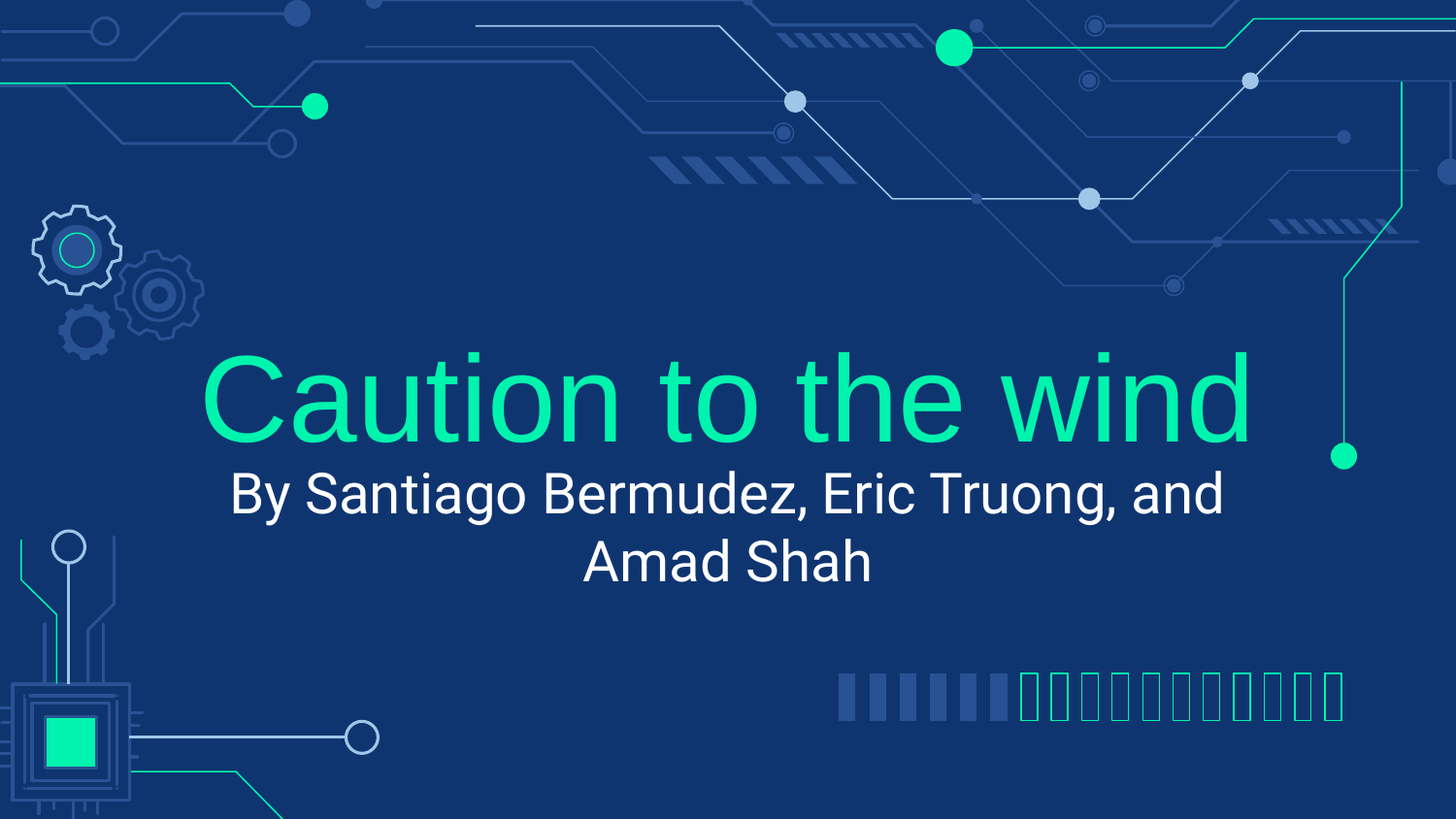

# Caution to the wind
By Santiago Bermudez, Eric Truong, and Amad Shah